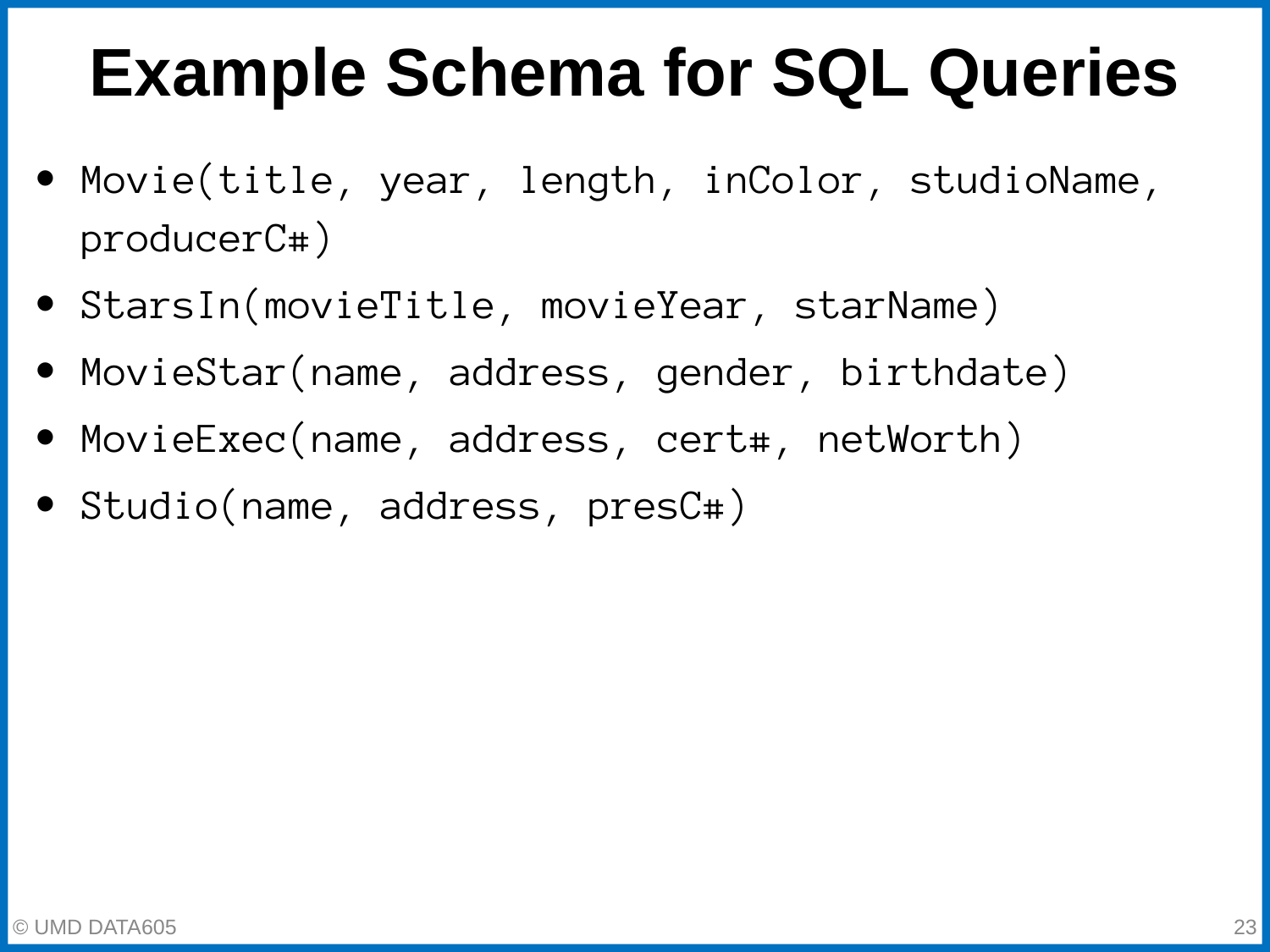

# Example Schema for SQL Queries
Movie(title, year, length, inColor, studioName, producerC#)
StarsIn(movieTitle, movieYear, starName)
MovieStar(name, address, gender, birthdate)
MovieExec(name, address, cert#, netWorth)
Studio(name, address, presC#)

© UMD DATA605
23